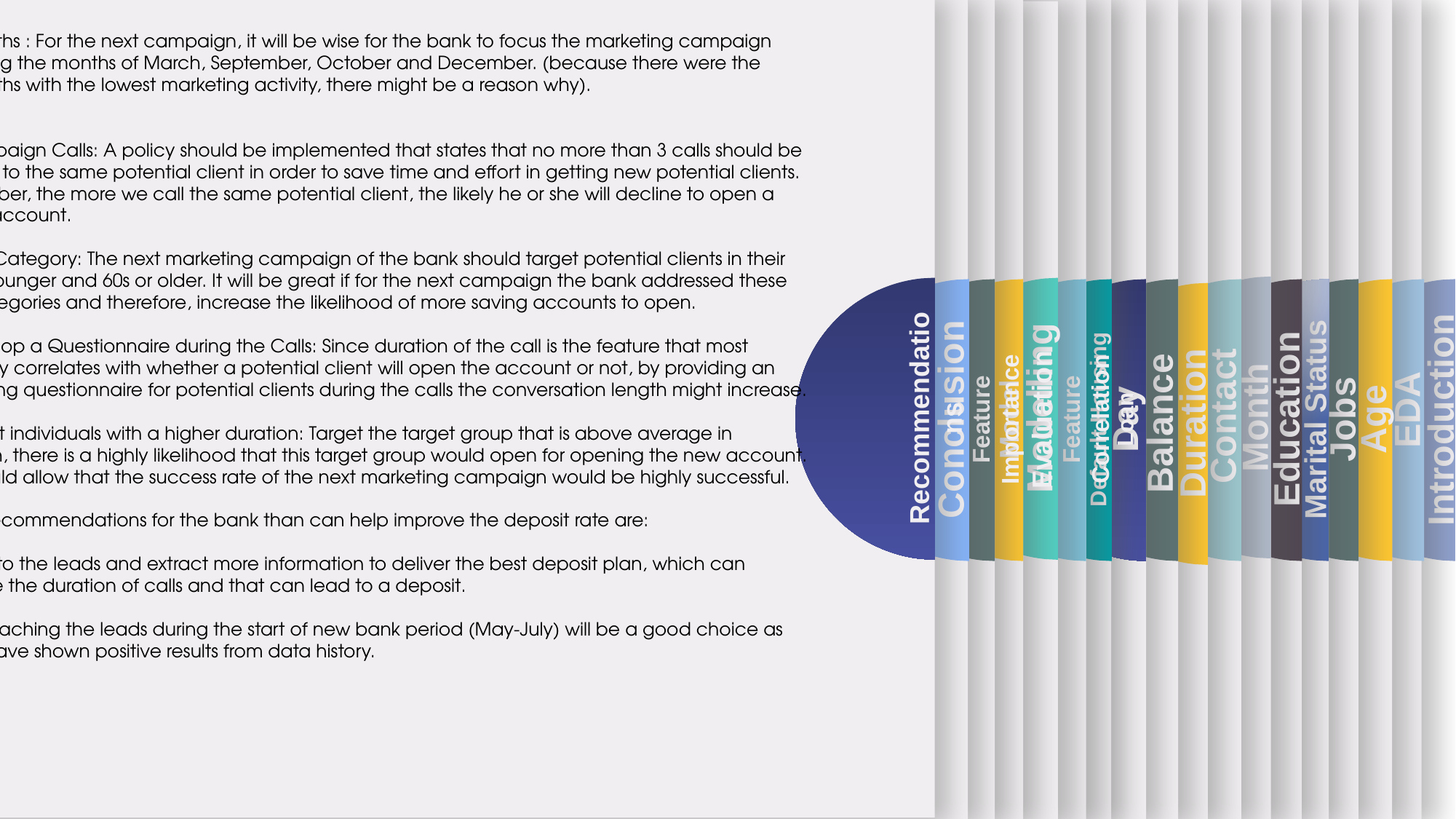

Age

Recommendations

Month

EDA

Feature Correlation

Education

Marital Status

Default Housing Loan

Day

Jobs

Contact

Conclusion

Duration

Balance

Model Evaluation

Feature Importance

Modelling
Months : For the next campaign, it will be wise for the bank to focus the marketing campaign during the months of March, September, October and December. (because there were the months with the lowest marketing activity, there might be a reason why).

2) Campaign Calls: A policy should be implemented that states that no more than 3 calls should be applied to the same potential client in order to save time and effort in getting new potential clients. Remember, the more we call the same potential client, the likely he or she will decline to open a saving account.

3) Age Category: The next marketing campaign of the bank should target potential clients in their 20s or younger and 60s or older. It will be great if for the next campaign the bank addressed these two categories and therefore, increase the likelihood of more saving accounts to open.

4) Develop a Questionnaire during the Calls: Since duration of the call is the feature that most positively correlates with whether a potential client will open the account or not, by providing an interesting questionnaire for potential clients during the calls the conversation length might increase.

5) Target individuals with a higher duration: Target the target group that is above average in duration, there is a highly likelihood that this target group would open for opening the new account. This would allow that the success rate of the next marketing campaign would be highly successful.

Other recommendations for the bank than can help improve the deposit rate are:

• Listen to the leads and extract more information to deliver the best deposit plan, which can increase the duration of calls and that can lead to a deposit.

• Approaching the leads during the start of new bank period (May-July) will be a good choice as many have shown positive results from data history.

Introduction